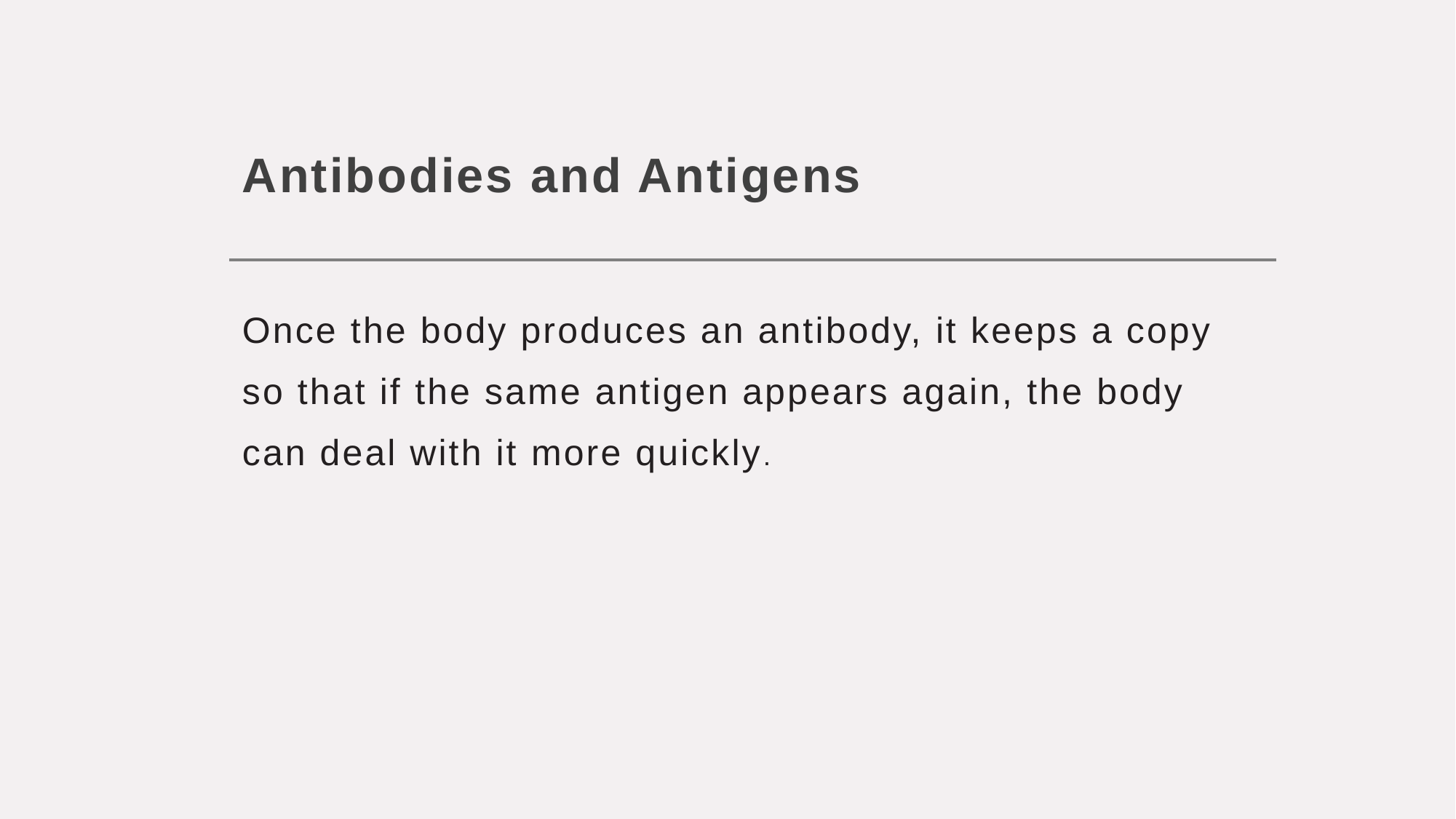

# Antibodies and Antigens
Once the body produces an antibody, it keeps a copy so that if the same antigen appears again, the body can deal with it more quickly.